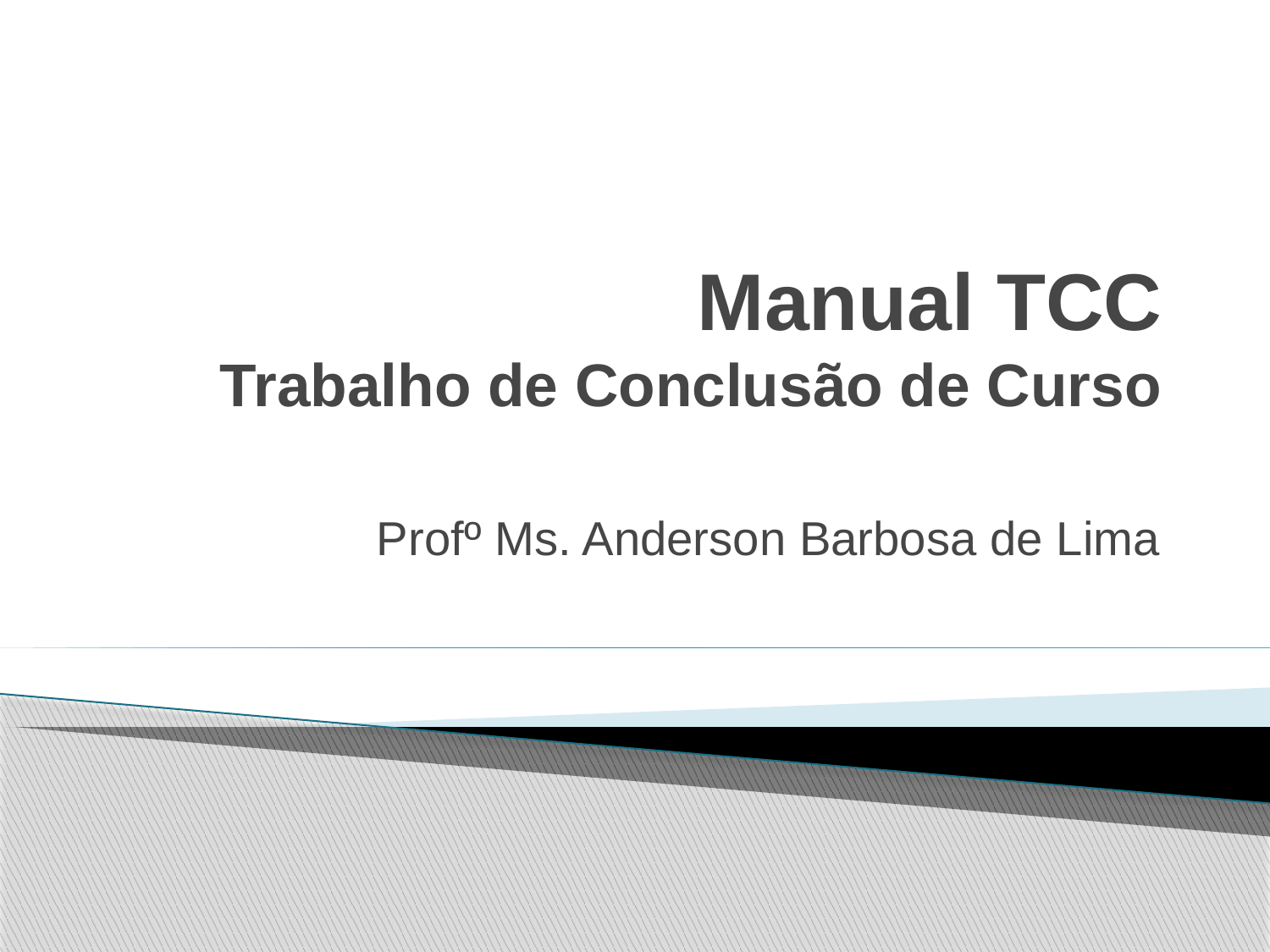

# Manual TCC Trabalho de Conclusão de Curso
Profº Ms. Anderson Barbosa de Lima